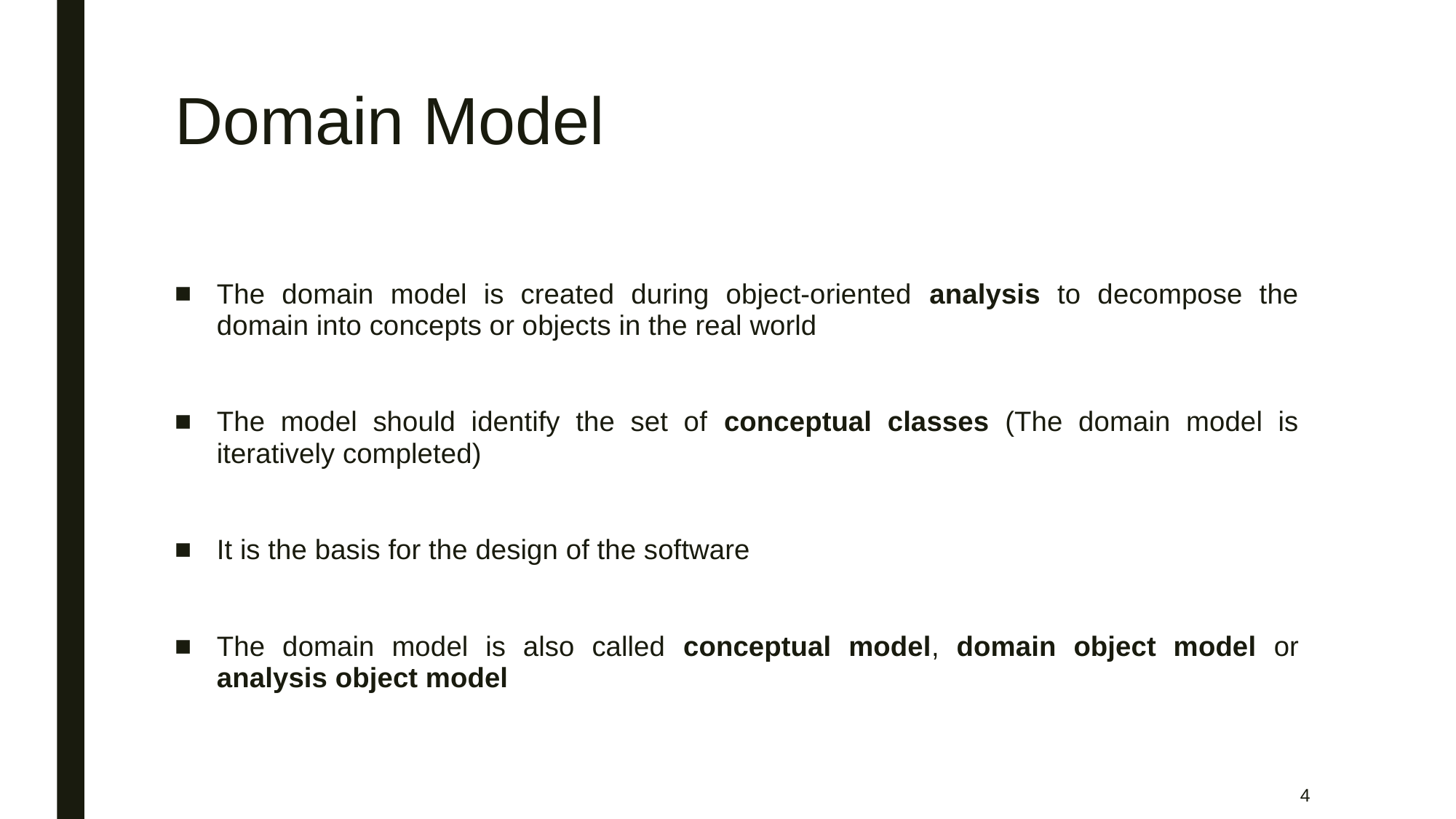

# Domain Model
The domain model is created during object-oriented analysis to decompose the domain into concepts or objects in the real world

The model should identify the set of conceptual classes (The domain model is iteratively completed)

It is the basis for the design of the software

The domain model is also called conceptual model, domain object model or analysis object model
4